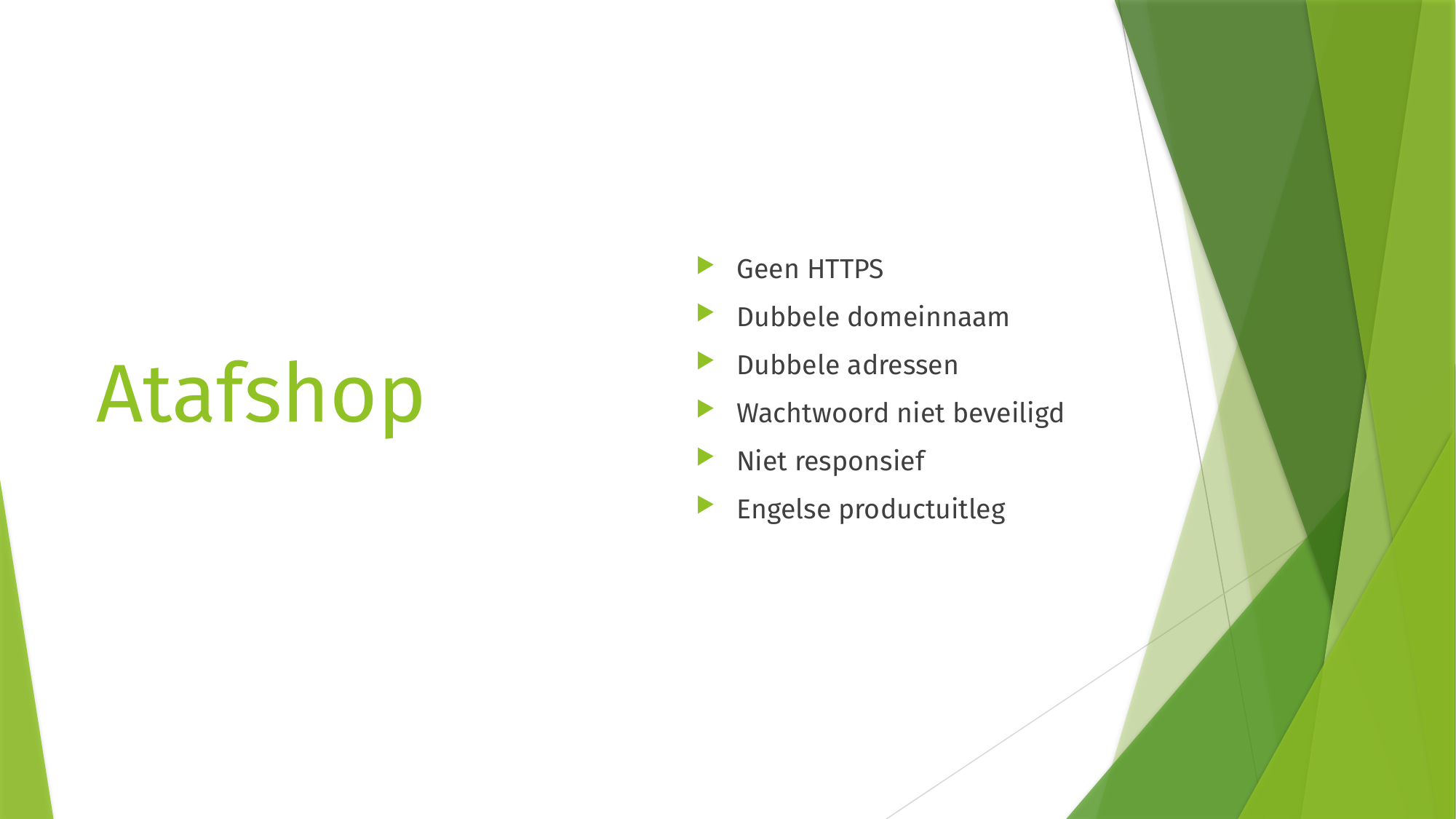

Atafshop
Geen HTTPS
Dubbele domeinnaam
Dubbele adressen
Wachtwoord niet beveiligd
Niet responsief
Engelse productuitleg